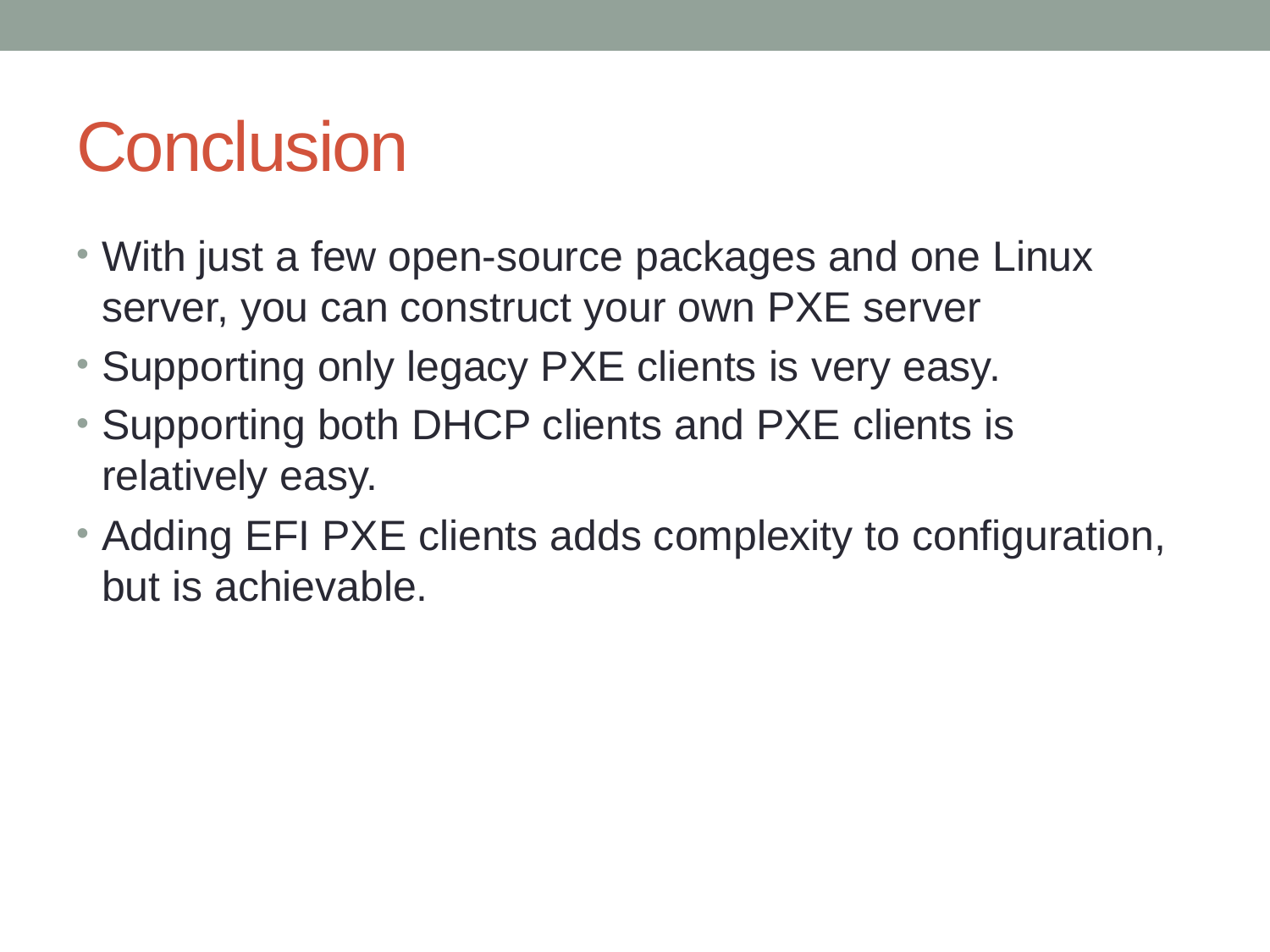

# Conclusion
With just a few open-source packages and one Linux server, you can construct your own PXE server
Supporting only legacy PXE clients is very easy.
Supporting both DHCP clients and PXE clients is relatively easy.
Adding EFI PXE clients adds complexity to configuration, but is achievable.